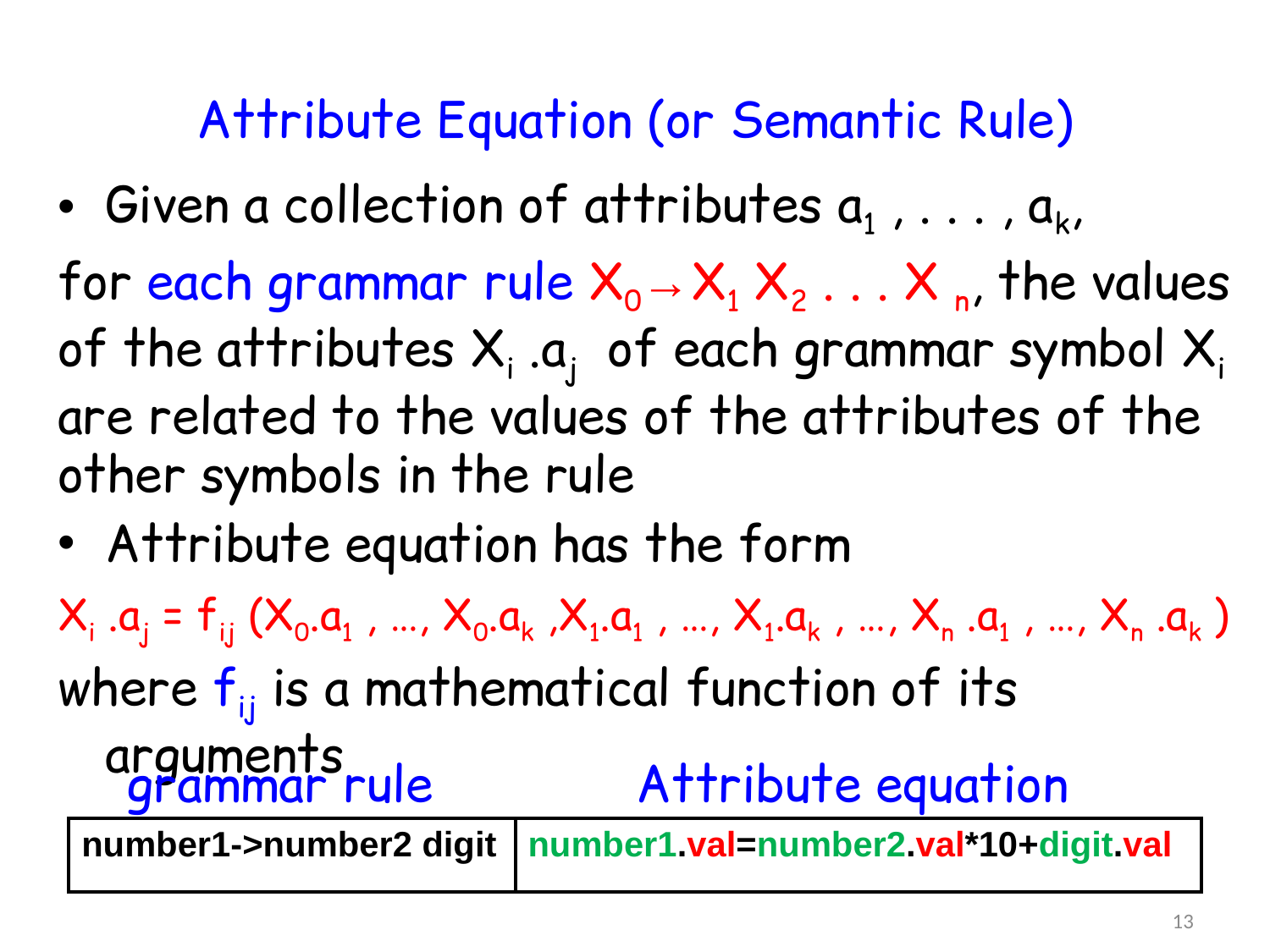

# Attribute Equation (or Semantic Rule)
Given a collection of attributes a1 , . . . , ak,
for each grammar rule X0→X1 X2 . . . X n, the values of the attributes Xi .aj  of each grammar symbol Xi are related to the values of the attributes of the other symbols in the rule
Attribute equation has the form
Xi .aj = fij (X0.a1 , …, X0.ak ,X1.a1 , …, X1.ak , …, Xn .a1 , …, Xn .ak )
where fij is a mathematical function of its arguments
grammar rule
Attribute equation
| number1->number2 digit | number1.val=number2.val\*10+digit.val |
| --- | --- |
13